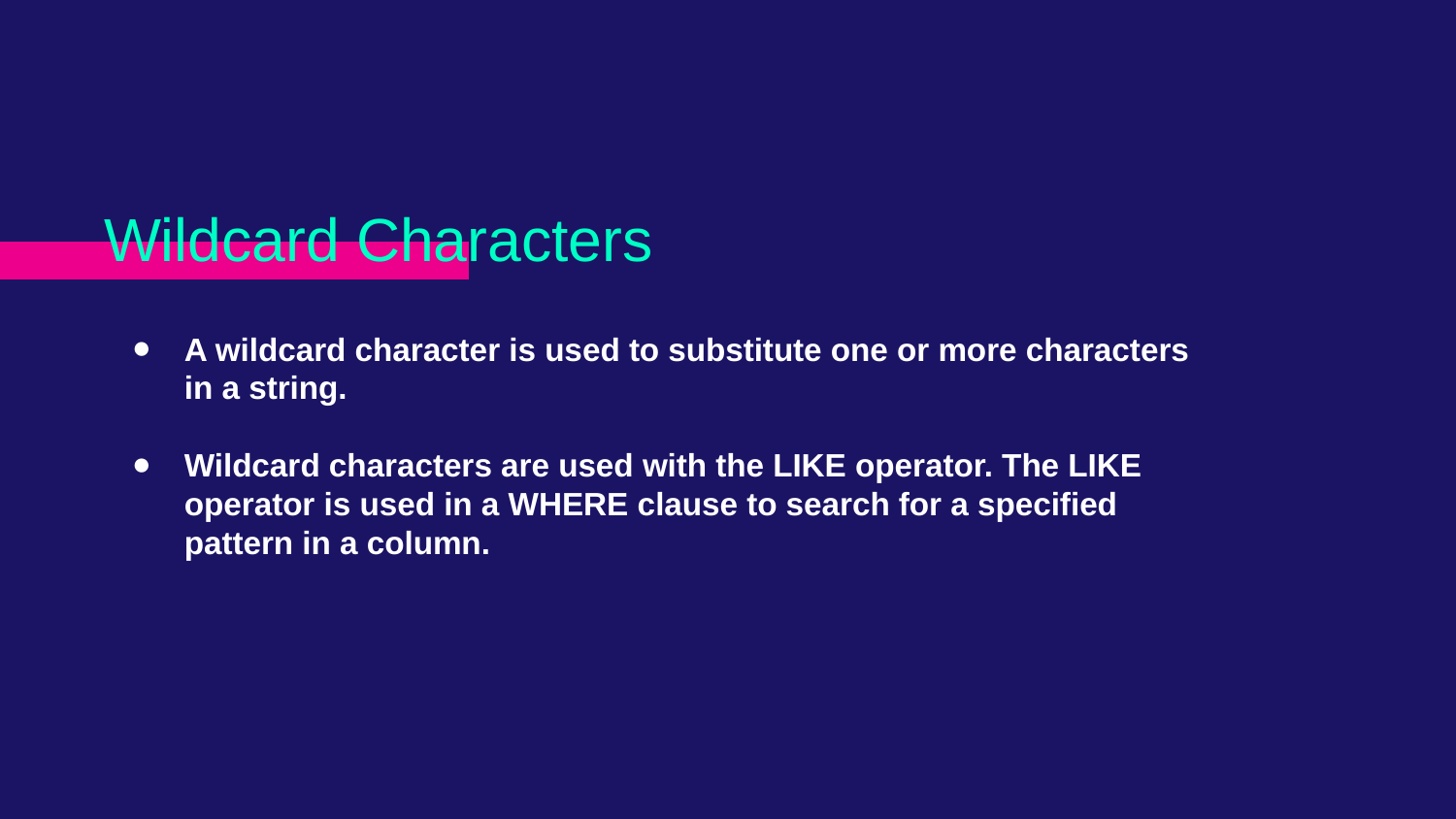

# Wildcard Characters
A wildcard character is used to substitute one or more characters in a string.

Wildcard characters are used with the LIKE operator. The LIKE operator is used in a WHERE clause to search for a specified pattern in a column.